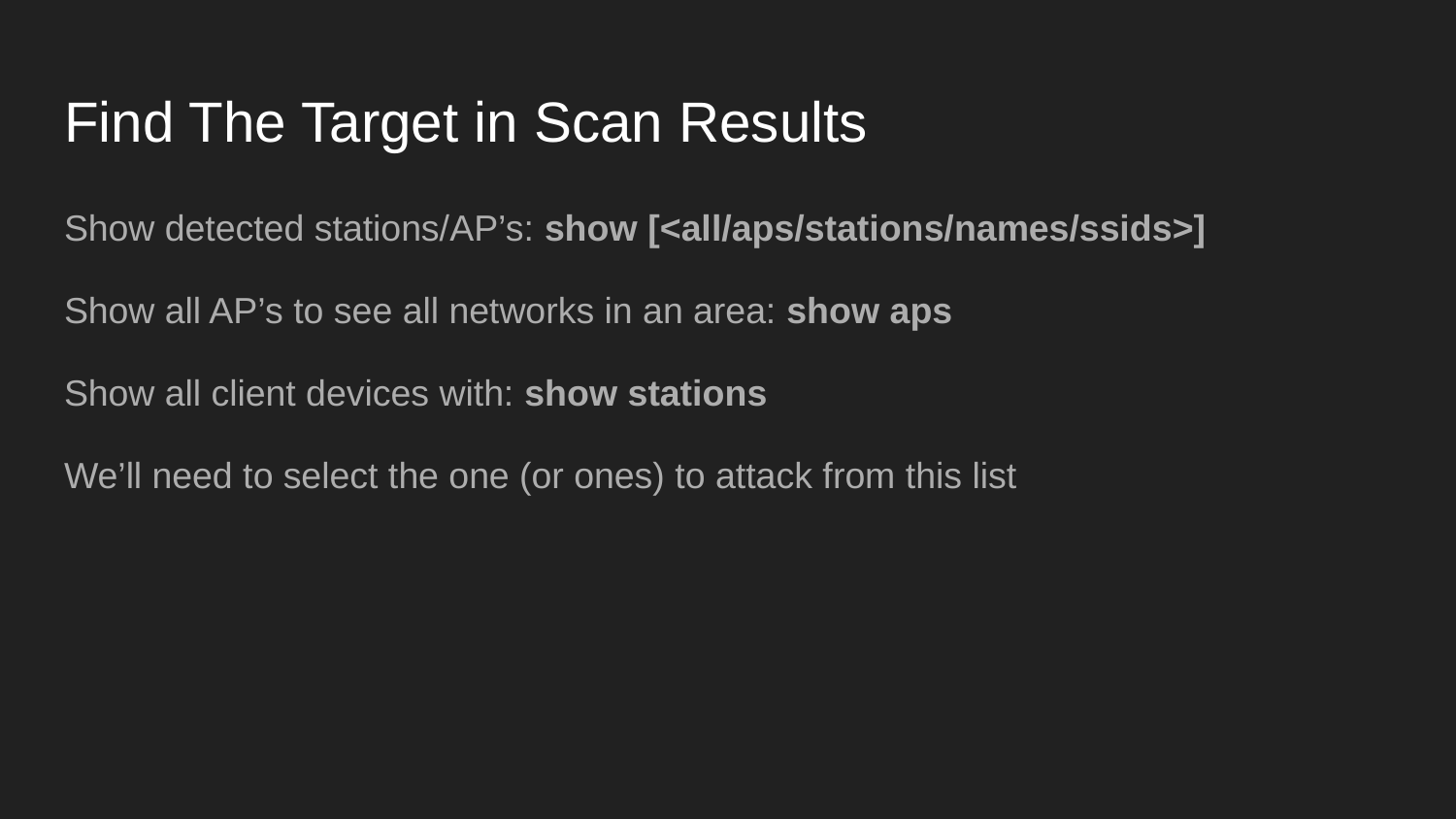

# Find The Target in Scan Results

Show detected stations/AP’s: show [<all/aps/stations/names/ssids>]
Show all AP’s to see all networks in an area: show aps
Show all client devices with: show stations
We’ll need to select the one (or ones) to attack from this list